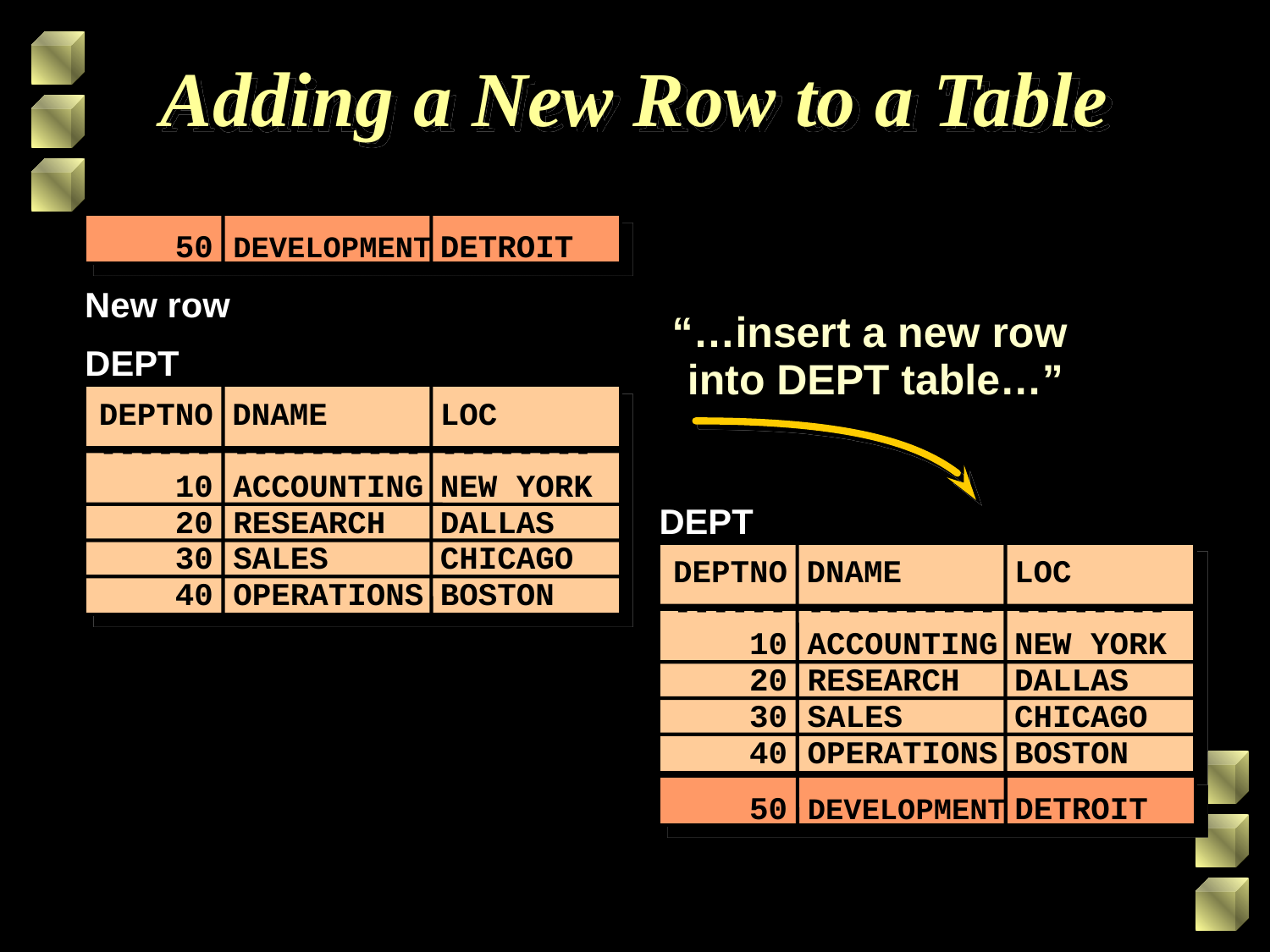

# Adding a New Row to a Table

    50	DEVELOPMENT	DETROIT

New row
“…insert a new row
into DEPT table…”

DEPT

DEPTNO DNAME     	LOC
------ ----------	--------
    10	ACCOUNTING	NEW YORK
    20	RESEARCH	DALLAS
    30	SALES		CHICAGO
    40	OPERATIONS	BOSTON

DEPT

DEPTNO DNAME     	LOC
------ ----------	--------
    10	ACCOUNTING	NEW YORK
    20	RESEARCH	DALLAS
    30	SALES		CHICAGO
    40	OPERATIONS	BOSTON

    50	DEVELOPMENT	DETROIT